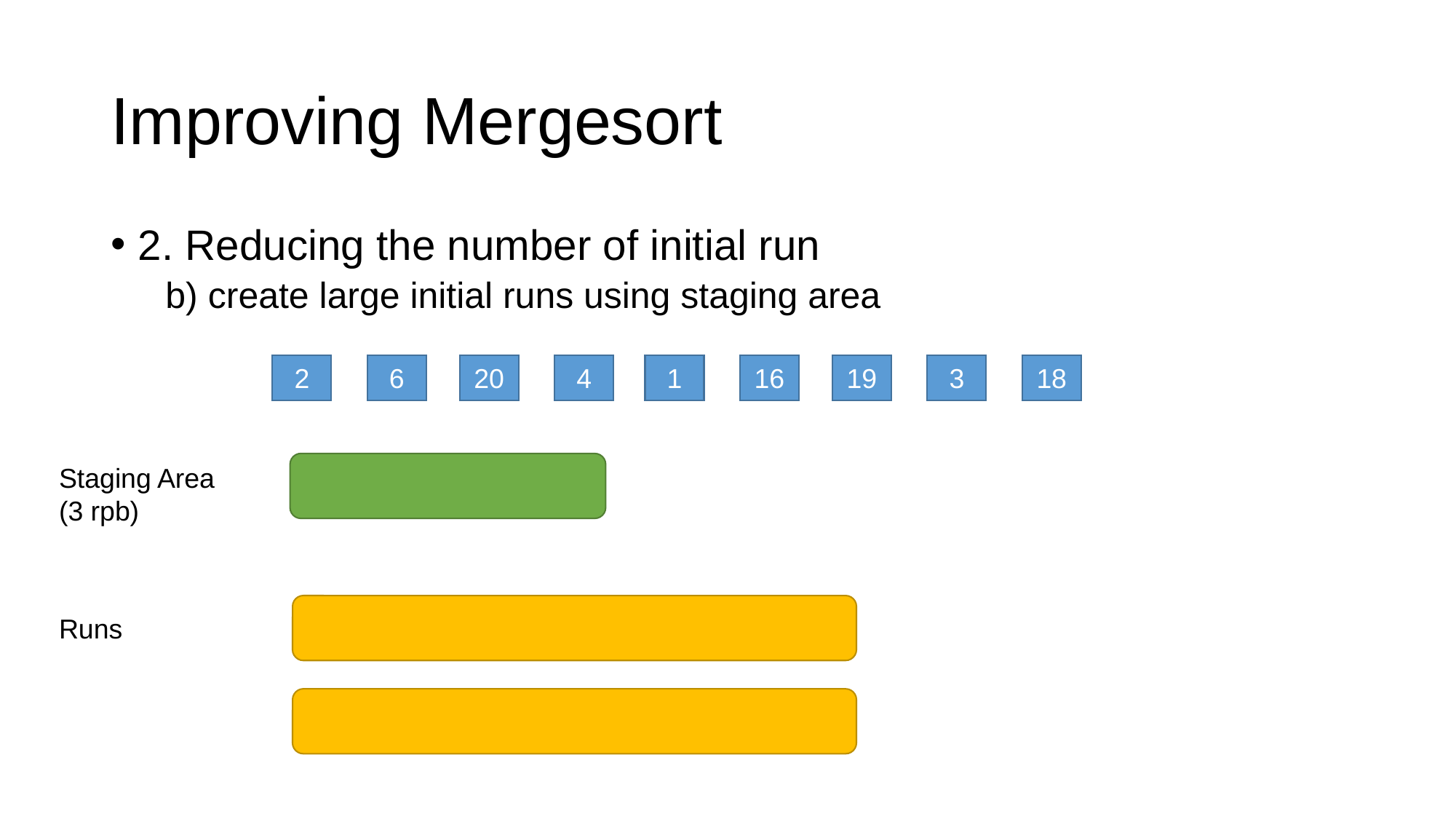

# Improving Mergesort
2. Reducing the number of initial run
b) create large initial runs using staging area

2
6
20
4
1
16
19
3
18

Staging Area
(3 rpb)

Runs